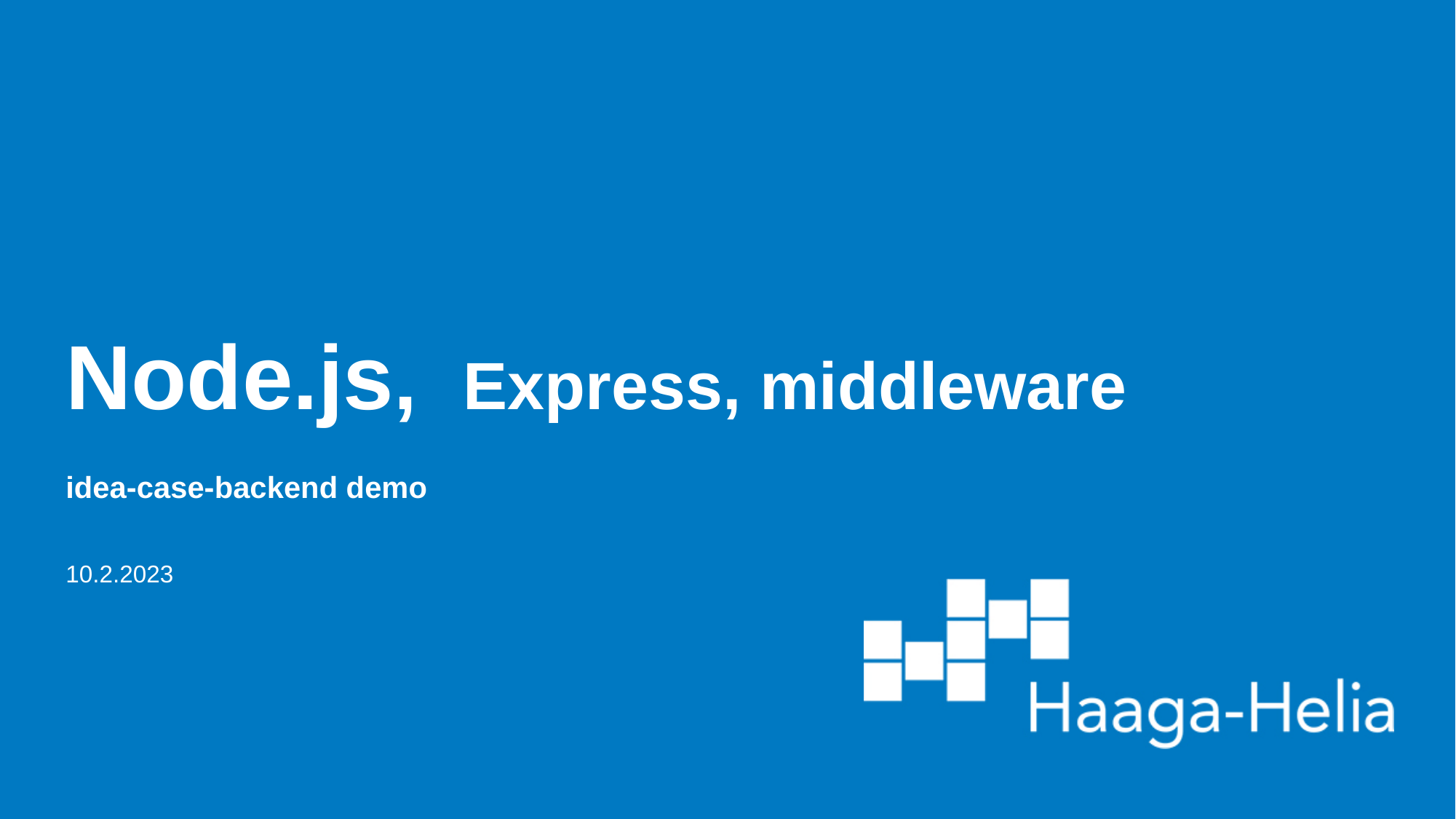

# Node.js,  Express, middleware
idea-case-backend demo
10.2.2023